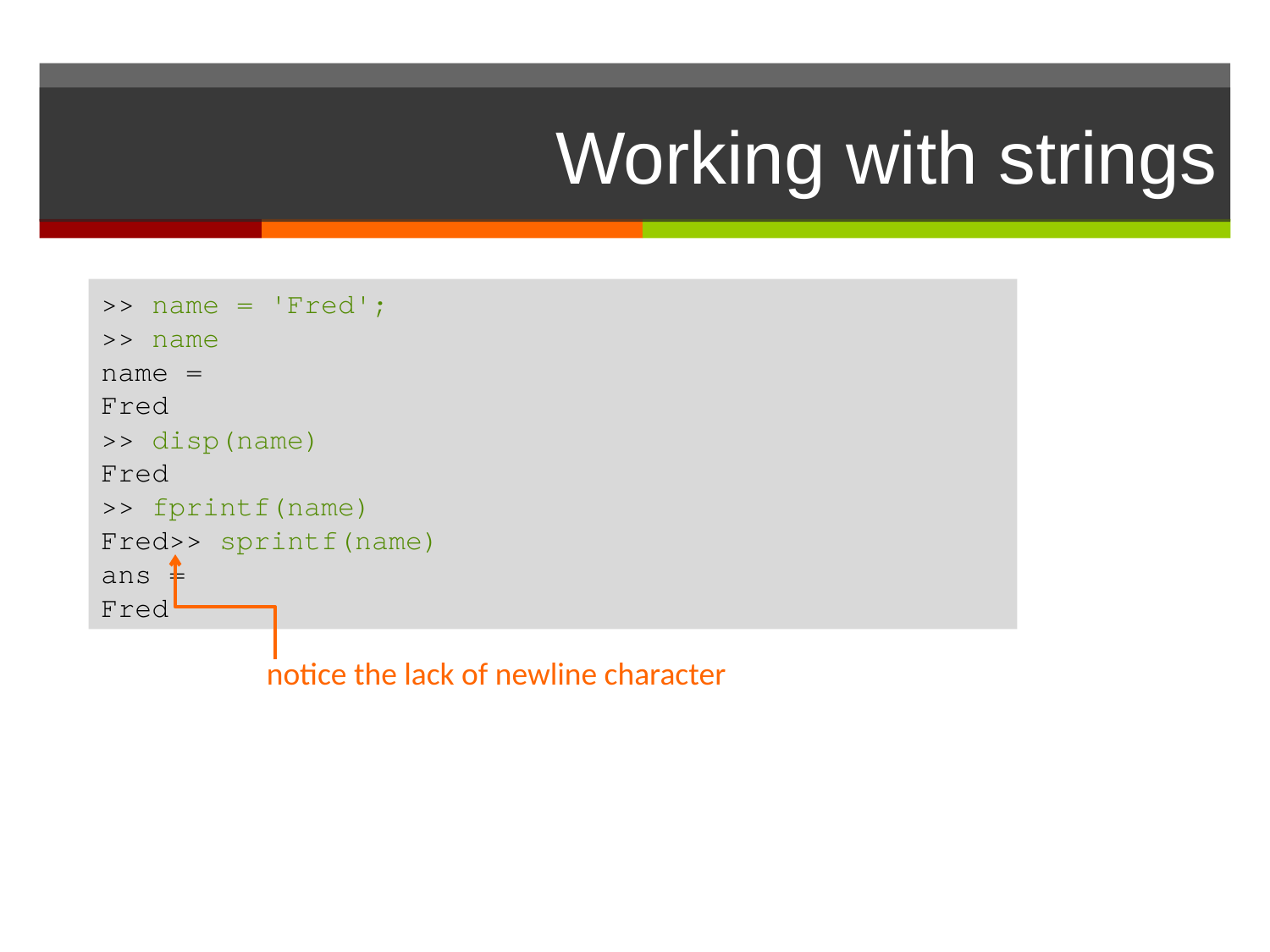

# Working with strings
>> name = 'Fred';
>> name
name =
Fred
>> disp(name)
Fred
>> fprintf(name)
Fred>> sprintf(name)
ans =
Fred
notice the lack of newline character